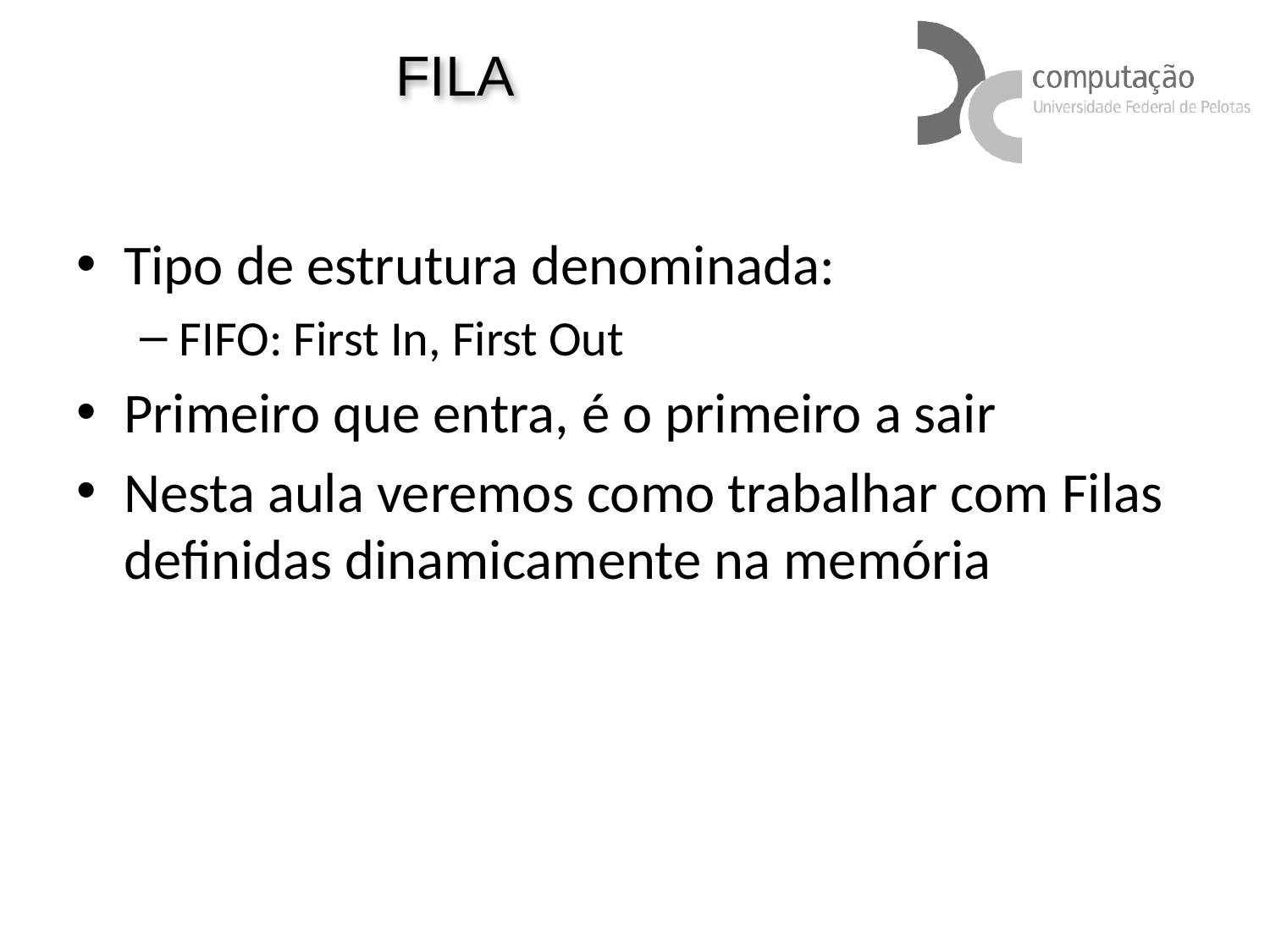

# FILA
Tipo de estrutura denominada:
FIFO: First In, First Out
Primeiro que entra, é o primeiro a sair
Nesta aula veremos como trabalhar com Filas definidas dinamicamente na memória